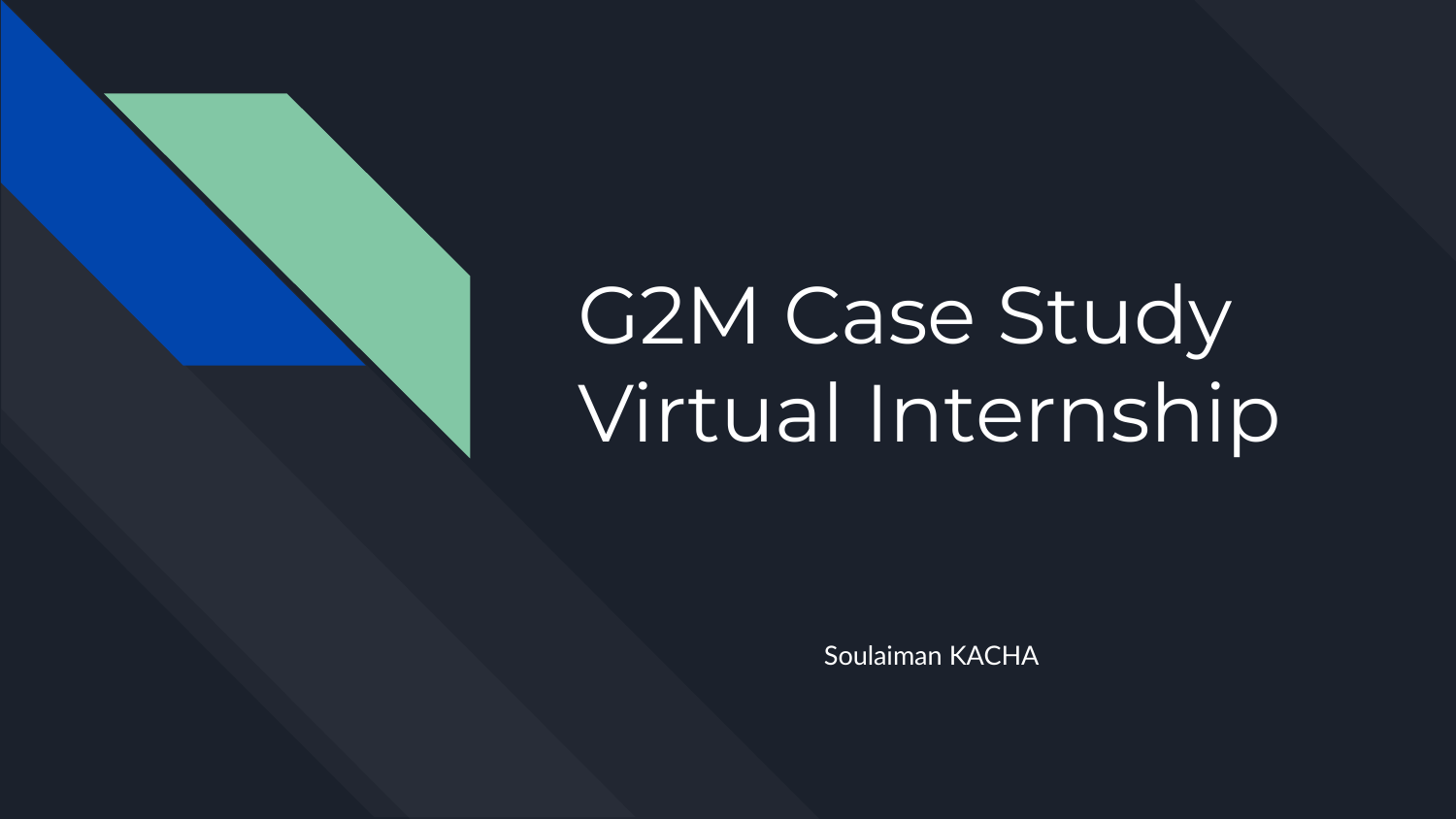

# G2M Case Study Virtual Internship
Soulaiman KACHA